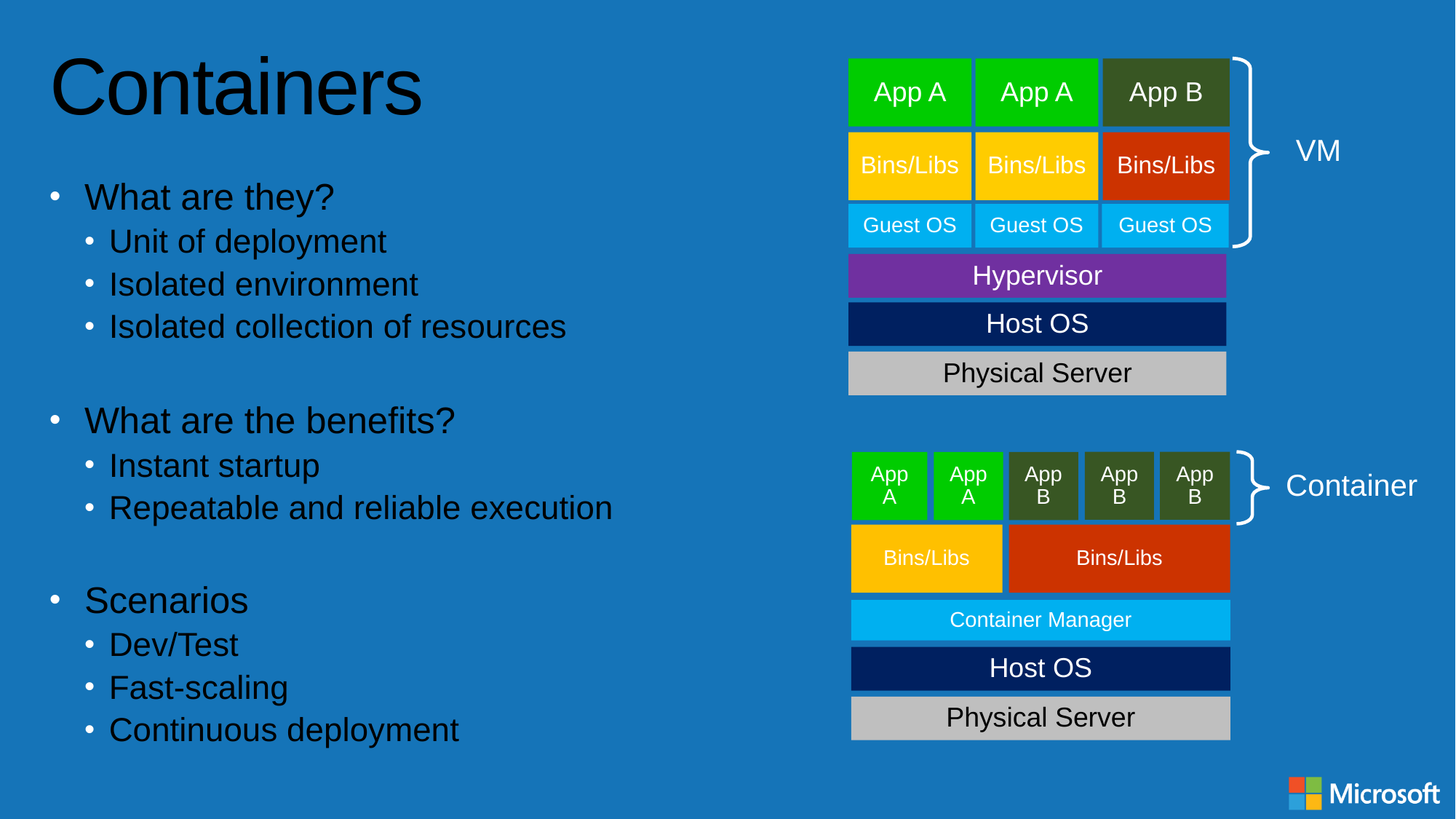

# Containers
App A
App A
App B

VM
Bins/Libs
Bins/Libs
Bins/Libs
What are they?
Unit of deployment
Isolated environment
Isolated collection of resources

What are the benefits?
Instant startup
Repeatable and reliable execution

Scenarios
Dev/Test
Fast-scaling
Continuous deployment
Guest OS
Guest OS
Guest OS
Hypervisor
Host OS
Physical Server
App
B
App
B

App
A
App
A
App
B
Container
Bins/Libs
Bins/Libs
Container Manager
Host OS
Physical Server